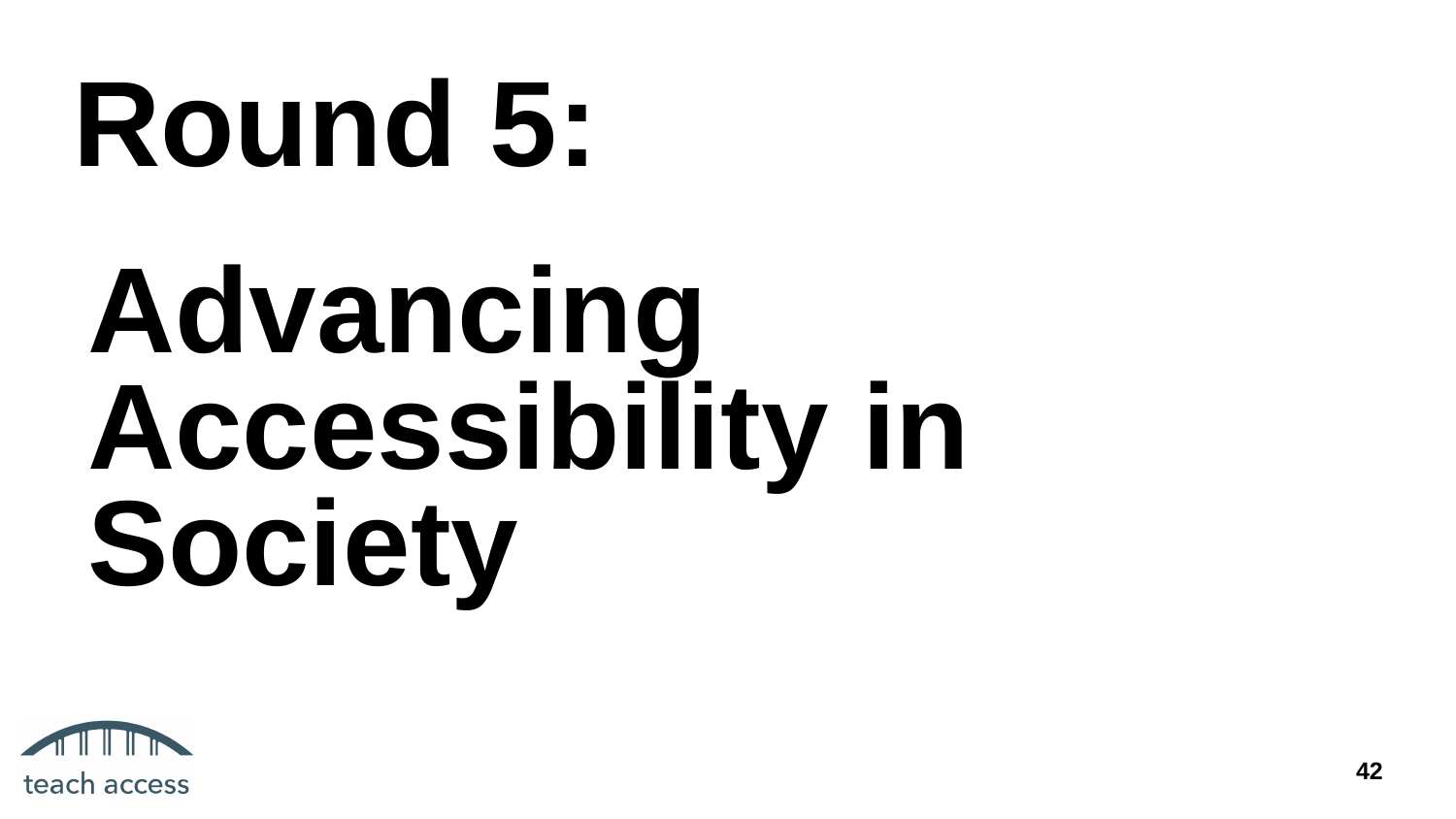

# Round 5:
Advancing Accessibility in Society
42